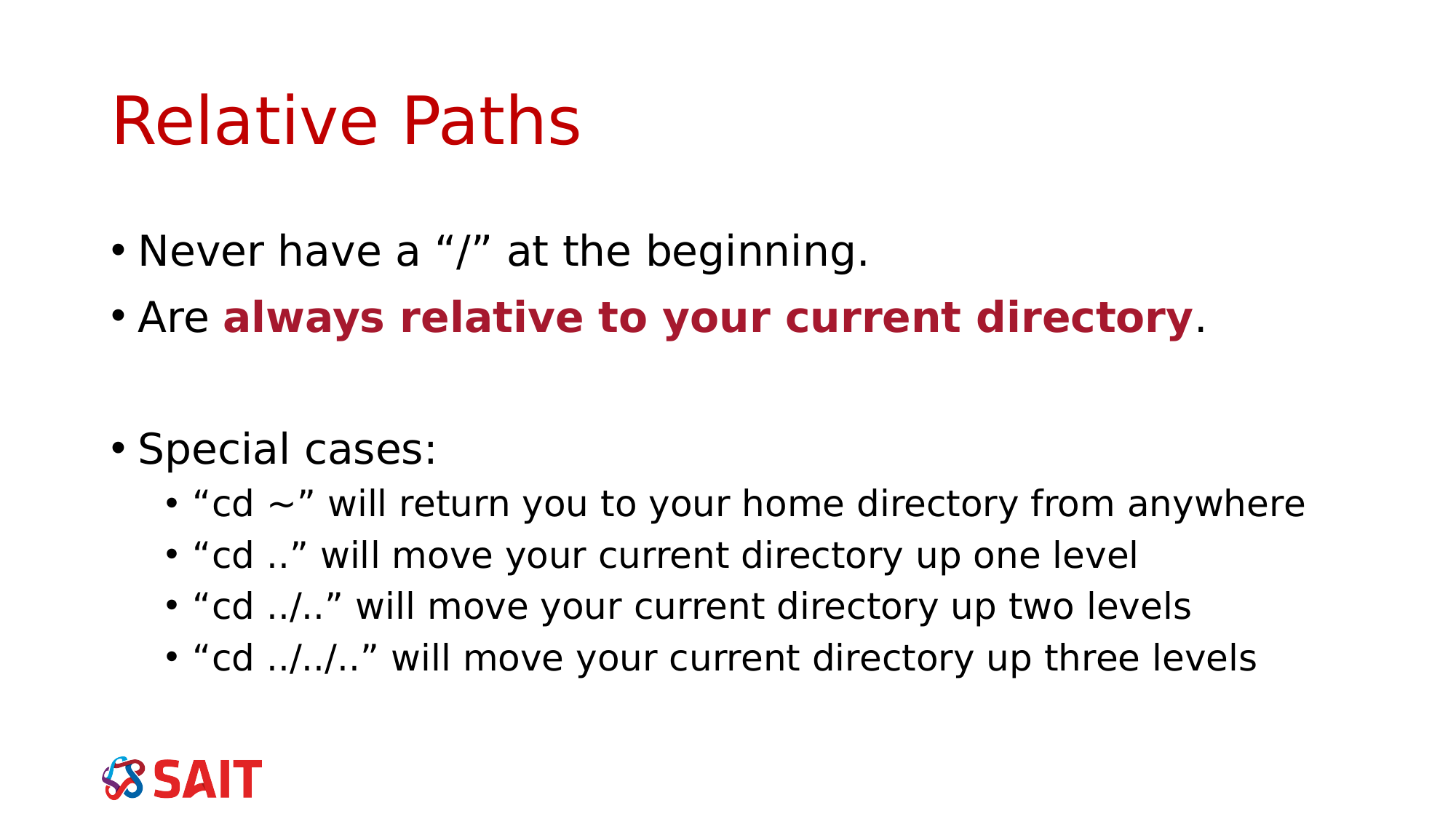

# Relative Paths
Never have a “/” at the beginning.
Are always relative to your current directory.

Special cases:
“cd ~” will return you to your home directory from anywhere
“cd ..” will move your current directory up one level
“cd ../..” will move your current directory up two levels
“cd ../../..” will move your current directory up three levels